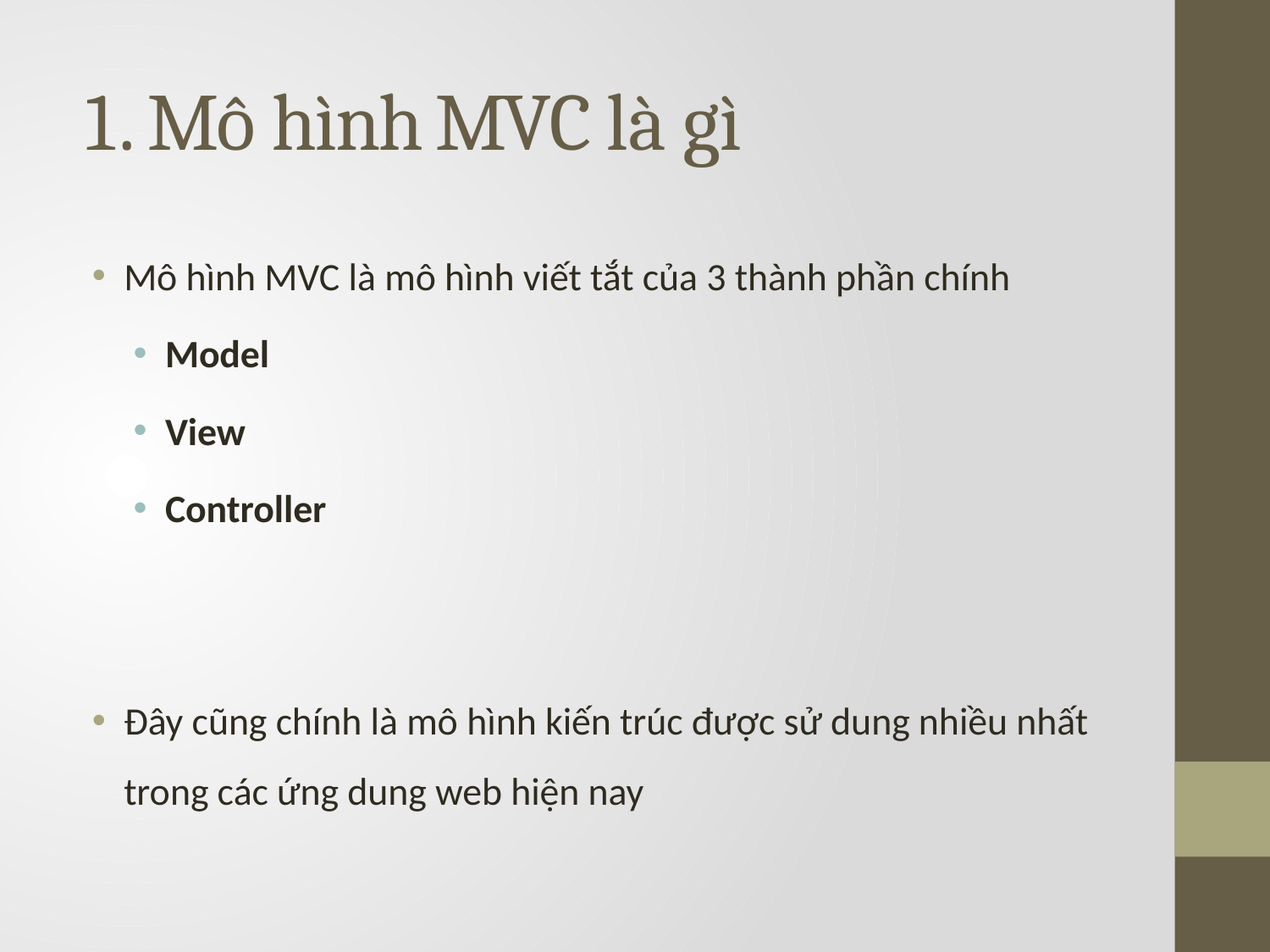

# 1. Mô hình MVC là gì
Mô hình MVC là mô hình viết tắt của 3 thành phần chính
Model
View
Controller

Đây cũng chính là mô hình kiến trúc được sử dung nhiều nhất trong các ứng dung web hiện nay